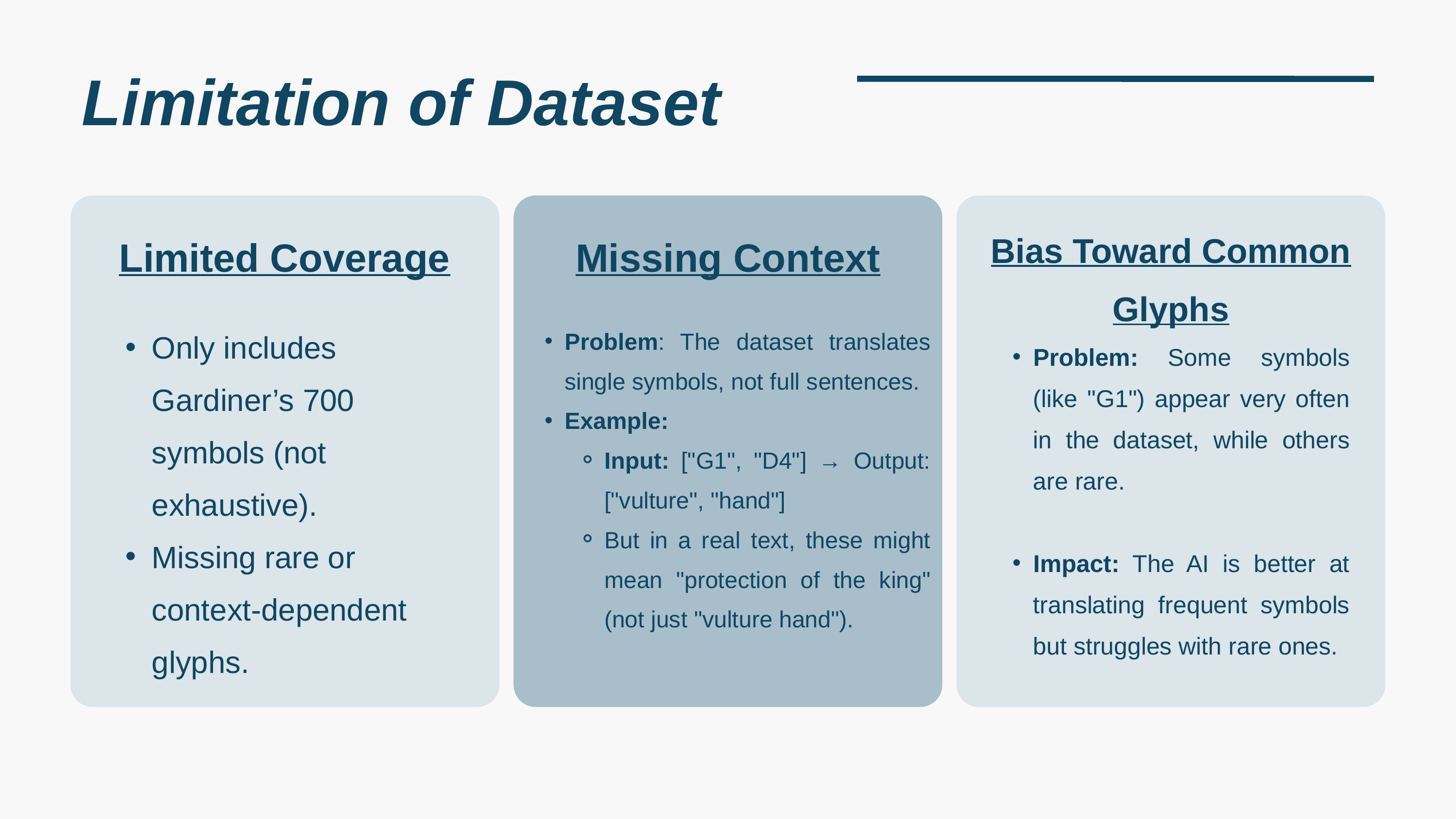

Limitation of Dataset

Bias Toward Common Glyphs
Limited Coverage
Missing Context
Only includes Gardiner’s 700 symbols (not exhaustive).
Missing rare or context-dependent glyphs.
Problem: The dataset translates single symbols, not full sentences.
Example:
Input: ["G1", "D4"] → Output: ["vulture", "hand"]
But in a real text, these might mean "protection of the king" (not just "vulture hand").

Problem: Some symbols (like "G1") appear very often in the dataset, while others are rare.

Impact: The AI is better at translating frequent symbols but struggles with rare ones.